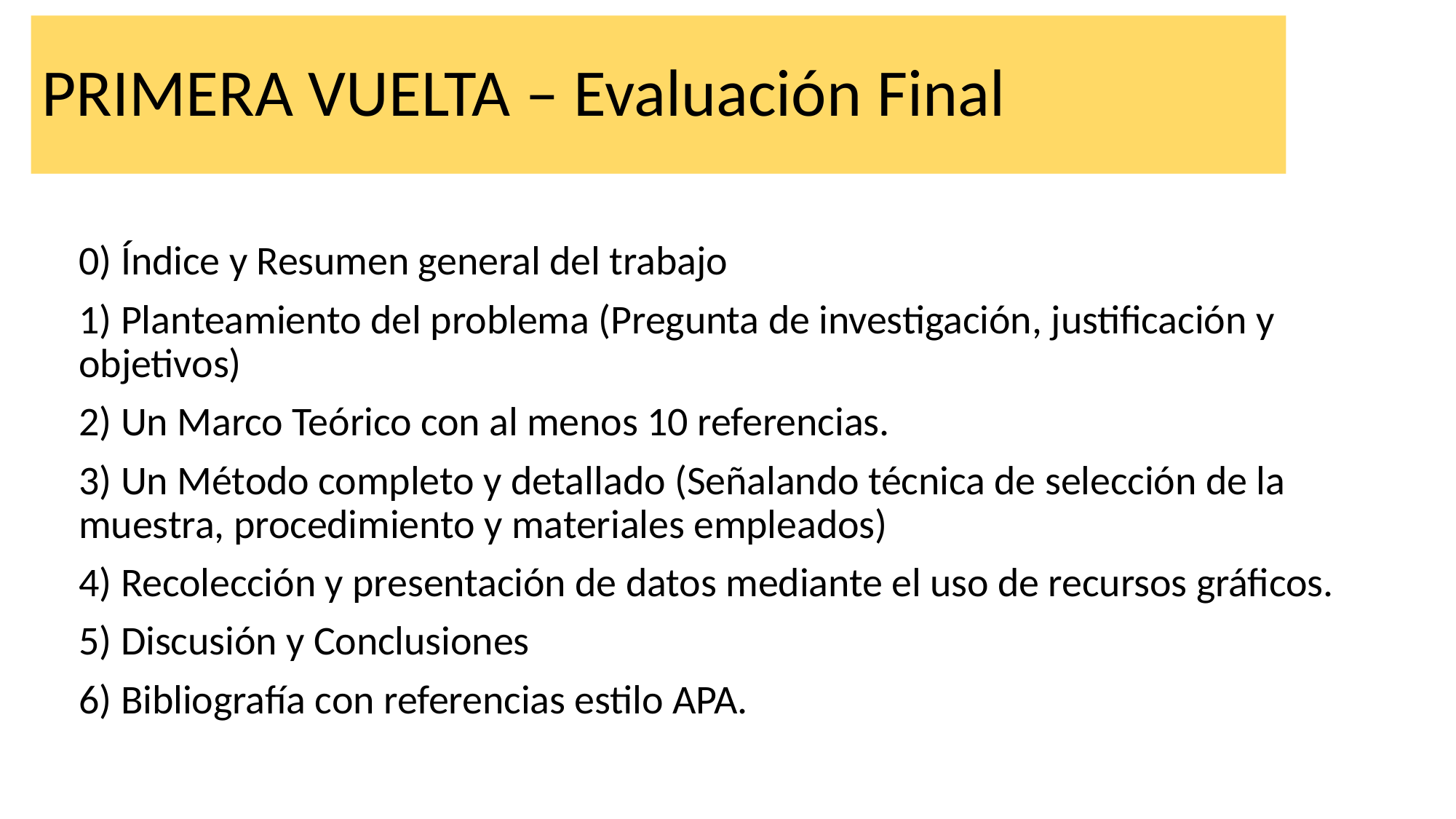

# PRIMERA VUELTA – Evaluación Final

0) Índice y Resumen general del trabajo
1) Planteamiento del problema (Pregunta de investigación, justificación y objetivos)
2) Un Marco Teórico con al menos 10 referencias.
3) Un Método completo y detallado (Señalando técnica de selección de la muestra, procedimiento y materiales empleados)
4) Recolección y presentación de datos mediante el uso de recursos gráficos.
5) Discusión y Conclusiones
6) Bibliografía con referencias estilo APA.